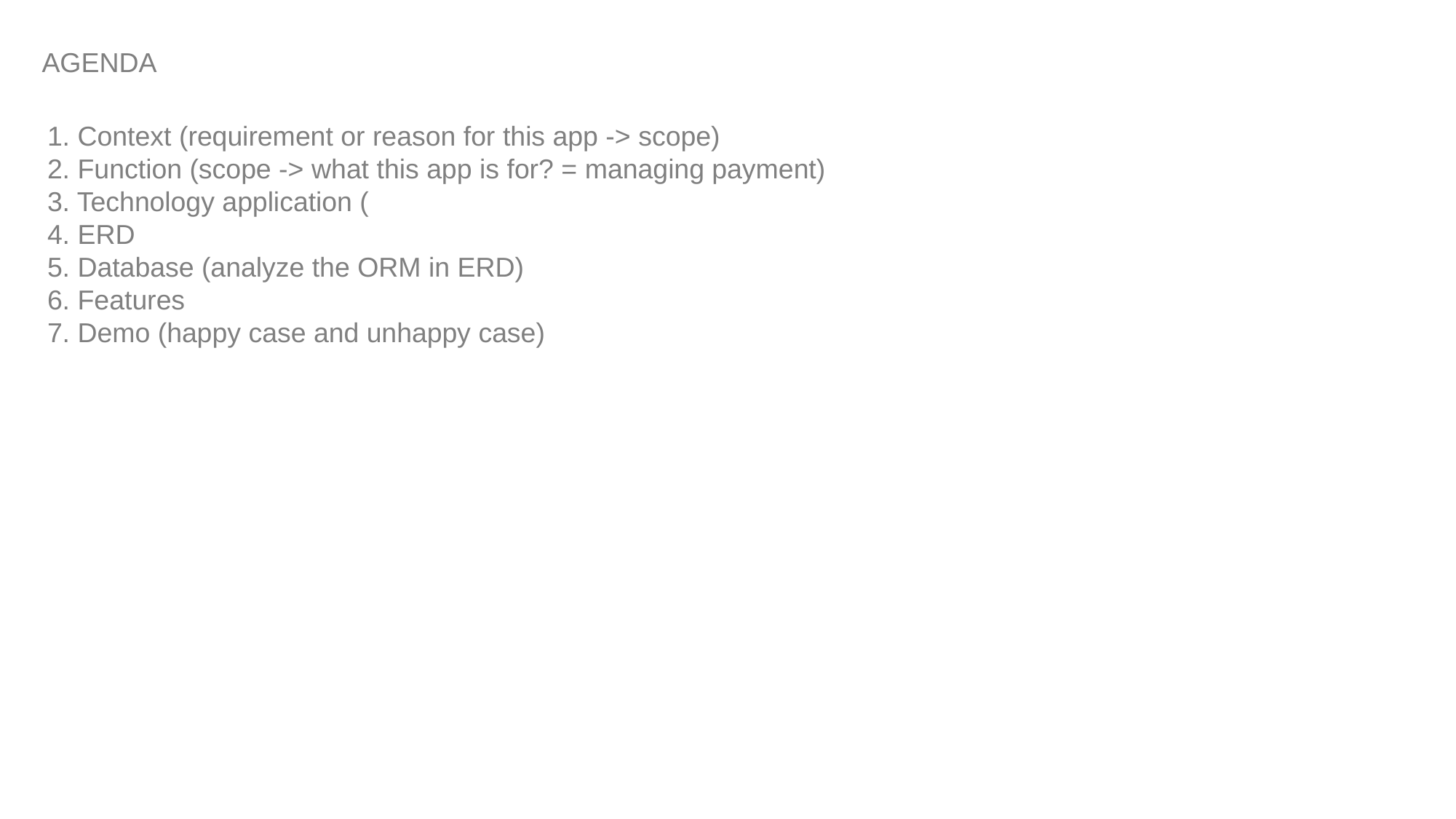

AGENDA
1. Context (requirement or reason for this app -> scope)
2. Function (scope -> what this app is for? = managing payment)
3. Technology application (
4. ERD
5. Database (analyze the ORM in ERD)
6. Features
7. Demo (happy case and unhappy case)